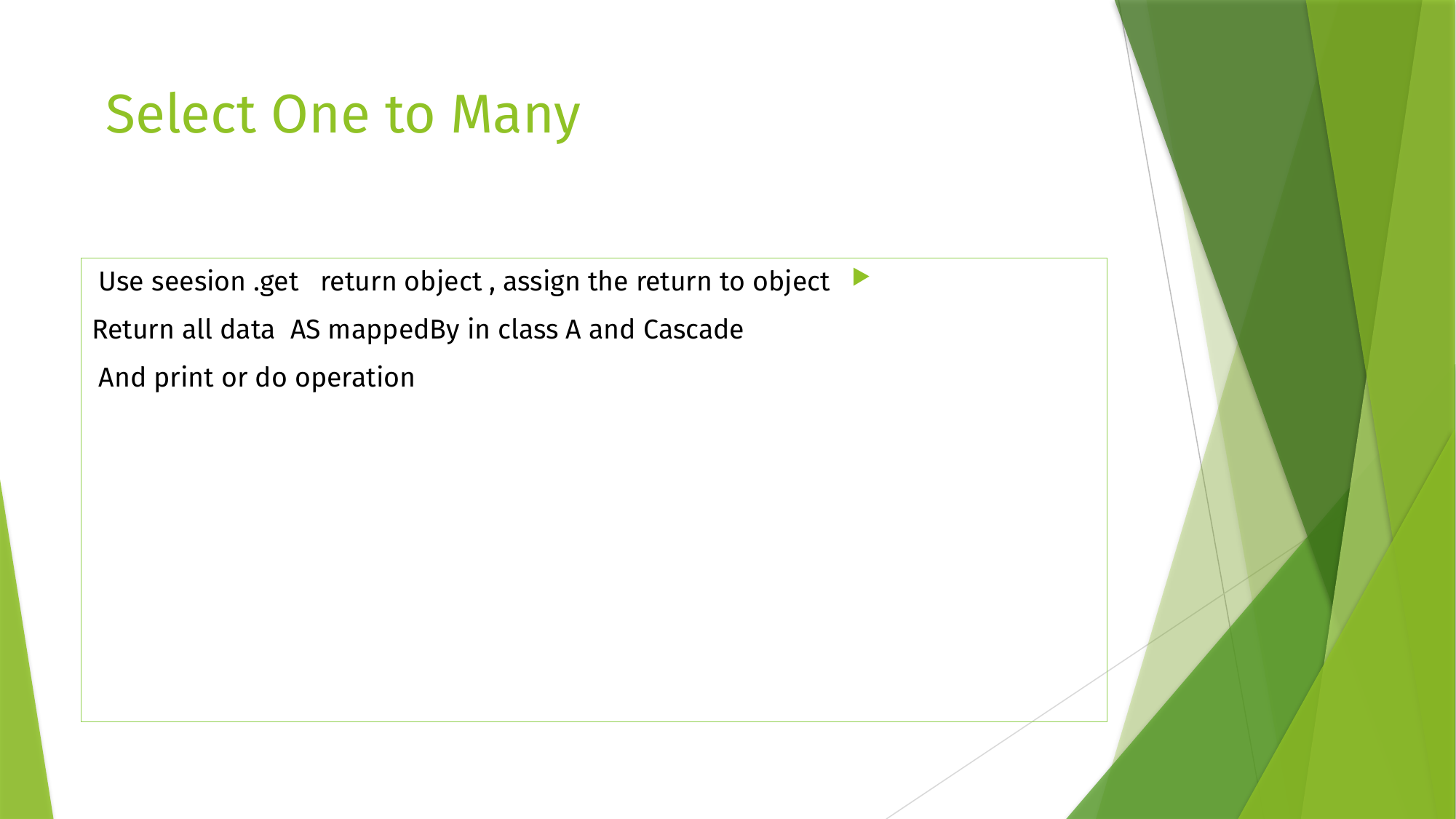

# Select One to Many
Use seesion .get   return object , assign the return to object
Return all data  AS mappedBy in class A and Cascade
And print or do operation